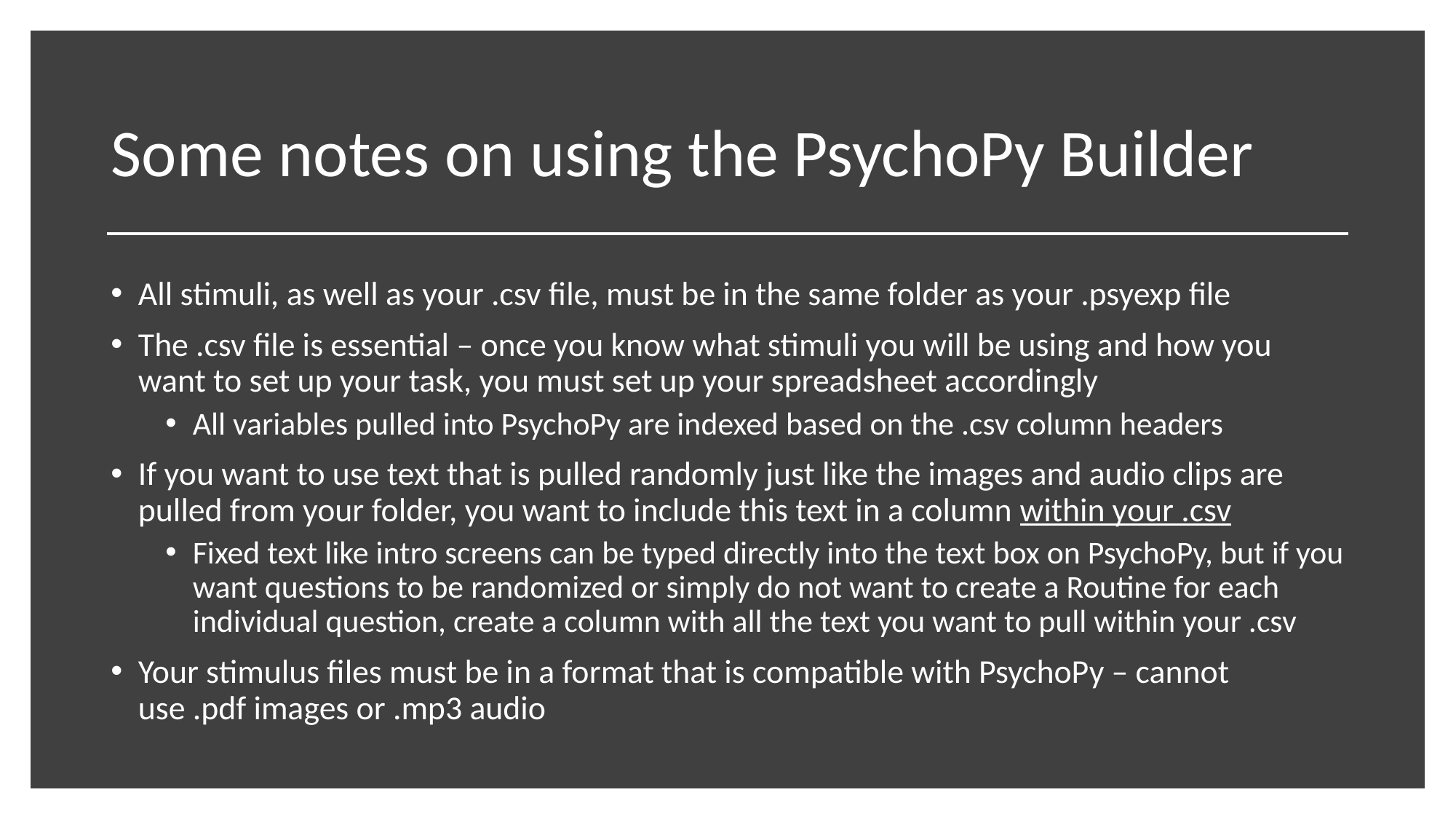

# Some notes on using the PsychoPy Builder
All stimuli, as well as your .csv file, must be in the same folder as your .psyexp file
The .csv file is essential – once you know what stimuli you will be using and how you want to set up your task, you must set up your spreadsheet accordingly
All variables pulled into PsychoPy are indexed based on the .csv column headers
If you want to use text that is pulled randomly just like the images and audio clips are pulled from your folder, you want to include this text in a column within your .csv
Fixed text like intro screens can be typed directly into the text box on PsychoPy, but if you want questions to be randomized or simply do not want to create a Routine for each individual question, create a column with all the text you want to pull within your .csv
Your stimulus files must be in a format that is compatible with PsychoPy – cannot use .pdf images or .mp3 audio